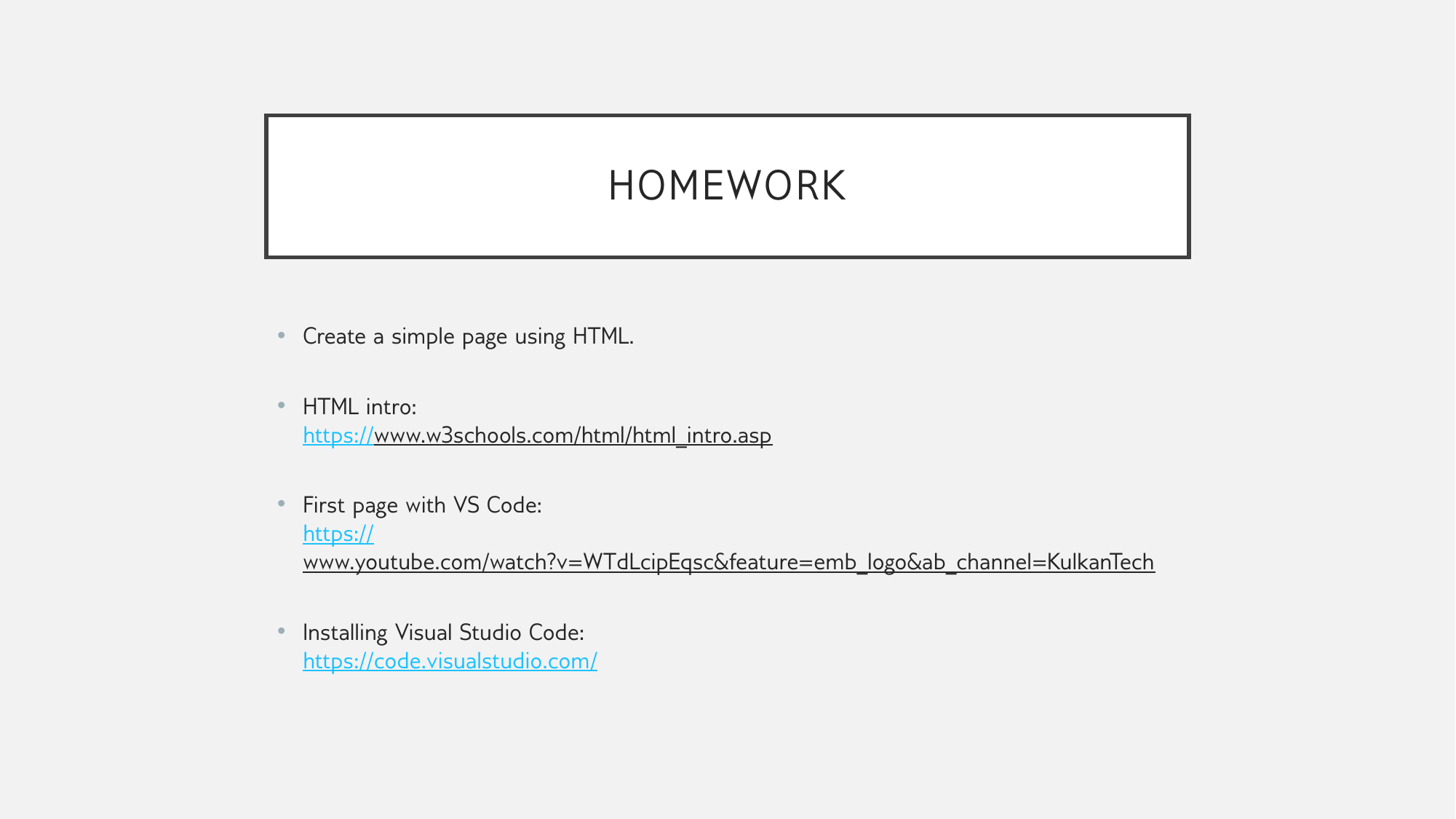

# Homework
Create a simple page using HTML.
HTML intro: 
https://www.w3schools.com/html/html_intro.asp
First page with VS Code:
https://www.youtube.com/watch?v=WTdLcipEqsc&feature=emb_logo&ab_channel=KulkanTech
Installing Visual Studio Code: 
https://code.visualstudio.com/